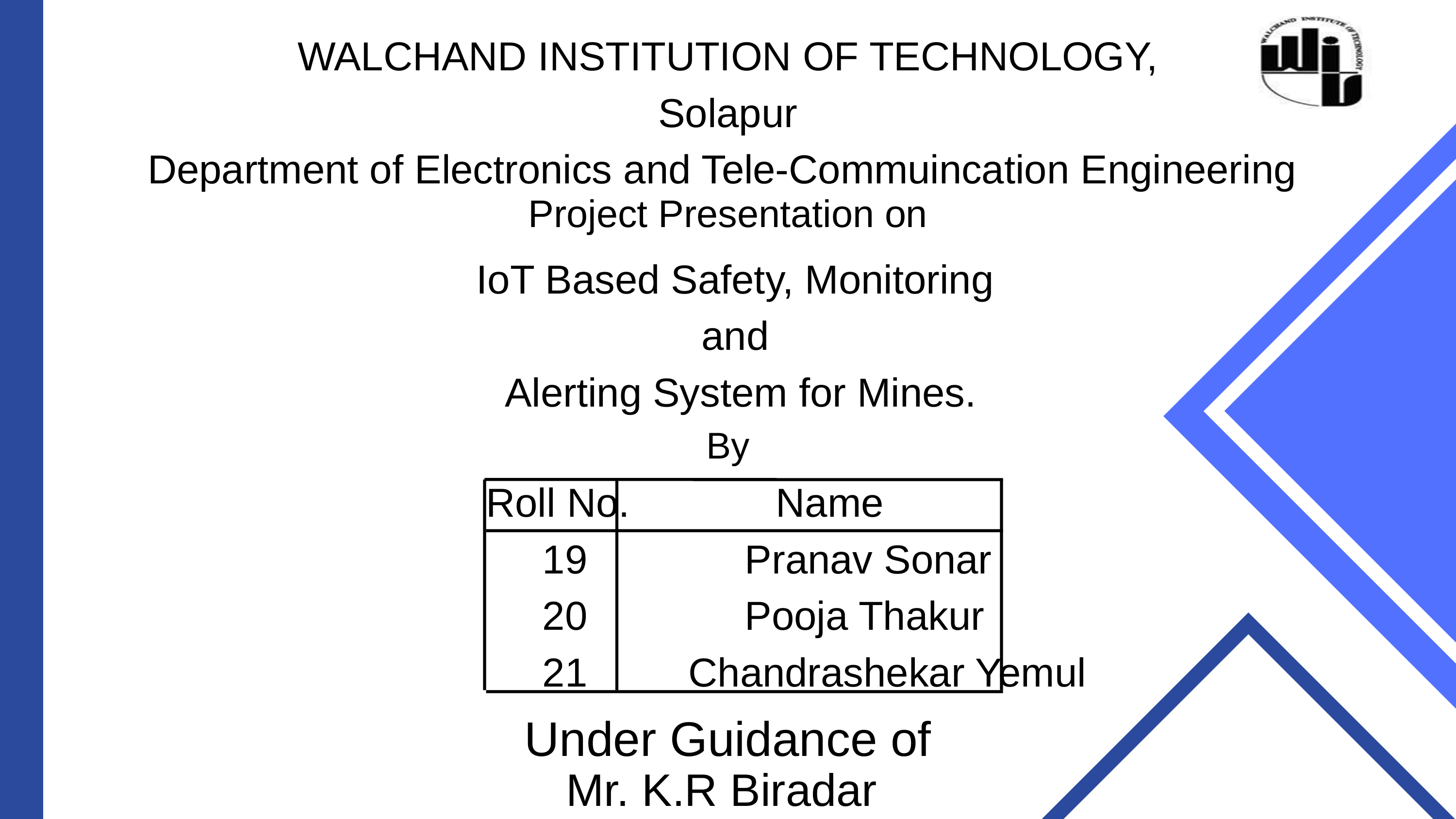

WALCHAND INSTITUTION OF TECHNOLOGY,
Solapur
Department of Electronics and Tele-Commuincation Engineering

Project Presentation on
IoT Based Safety, Monitoring
and
 Alerting System for Mines.
By
Roll No.             Name
     19              Pranav Sonar
     20              Pooja Thakur
     21         Chandrashekar Yemul

Under Guidance of

 Mr. K.R Biradar